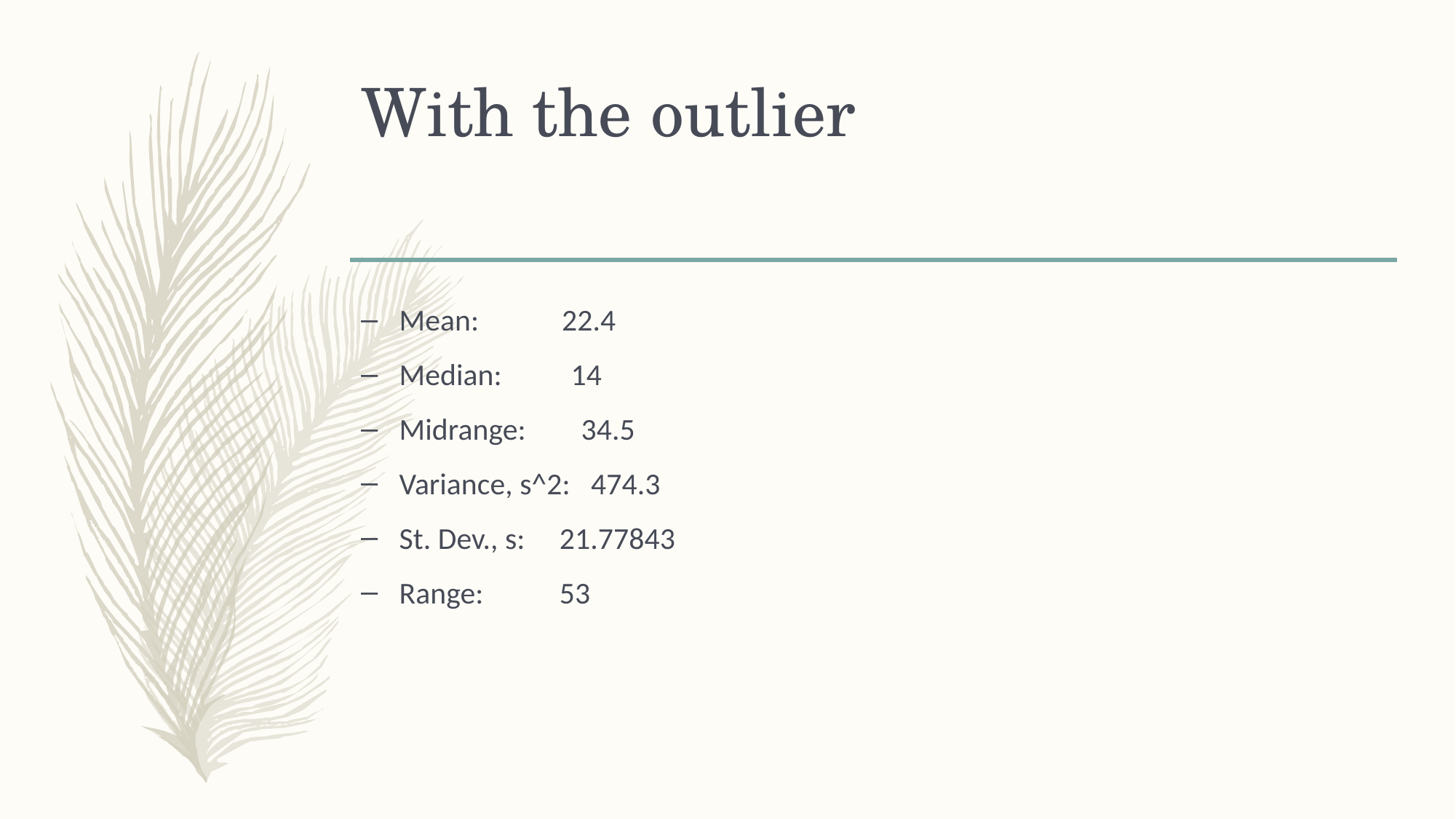

# With the outlier
Mean:            22.4
Median:          14
Midrange:        34.5
Variance, s^2:   474.3
St. Dev., s:     21.77843
Range:           53